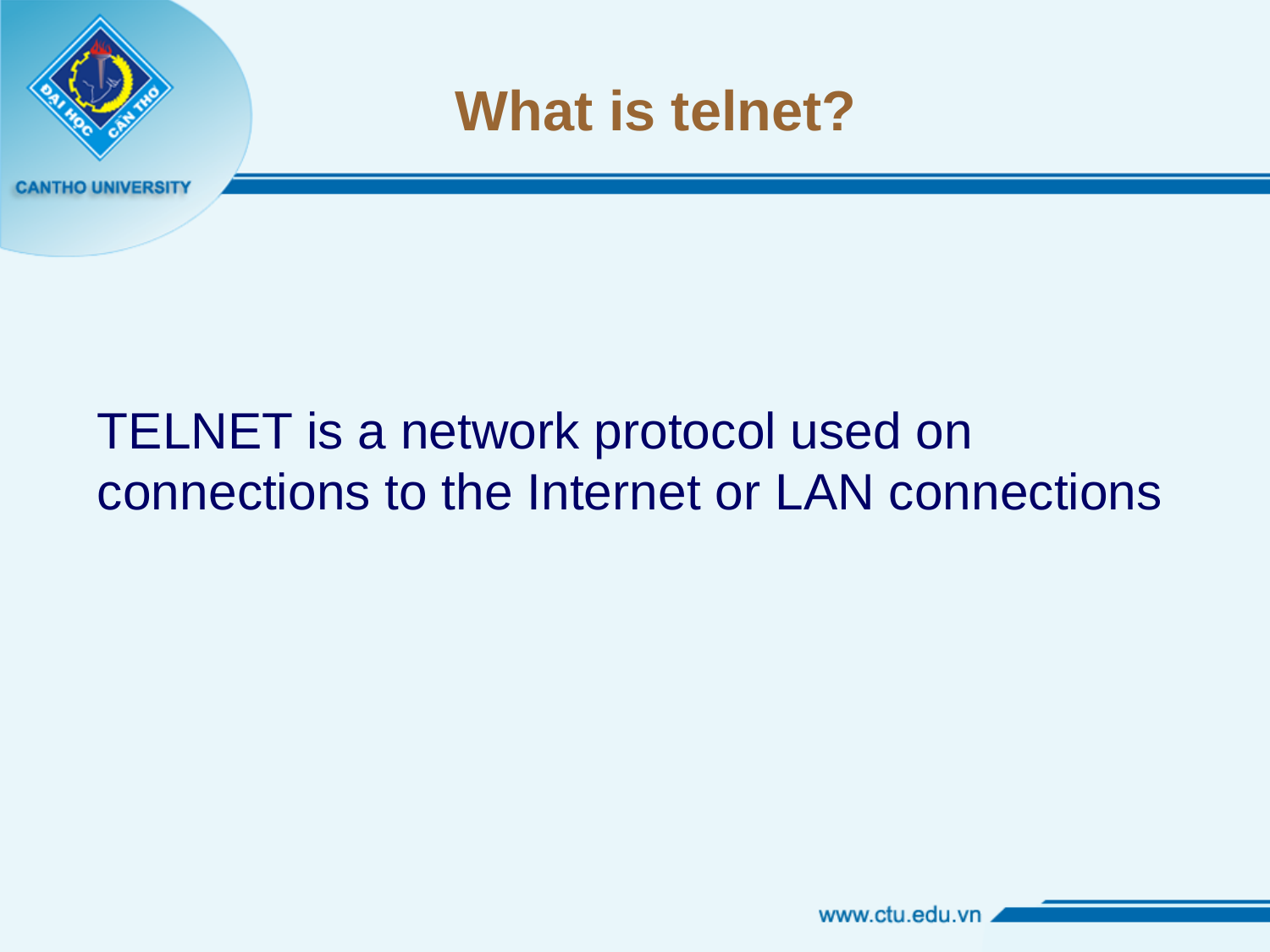

# What is telnet?
TELNET is a network protocol used on connections to the Internet or LAN connections